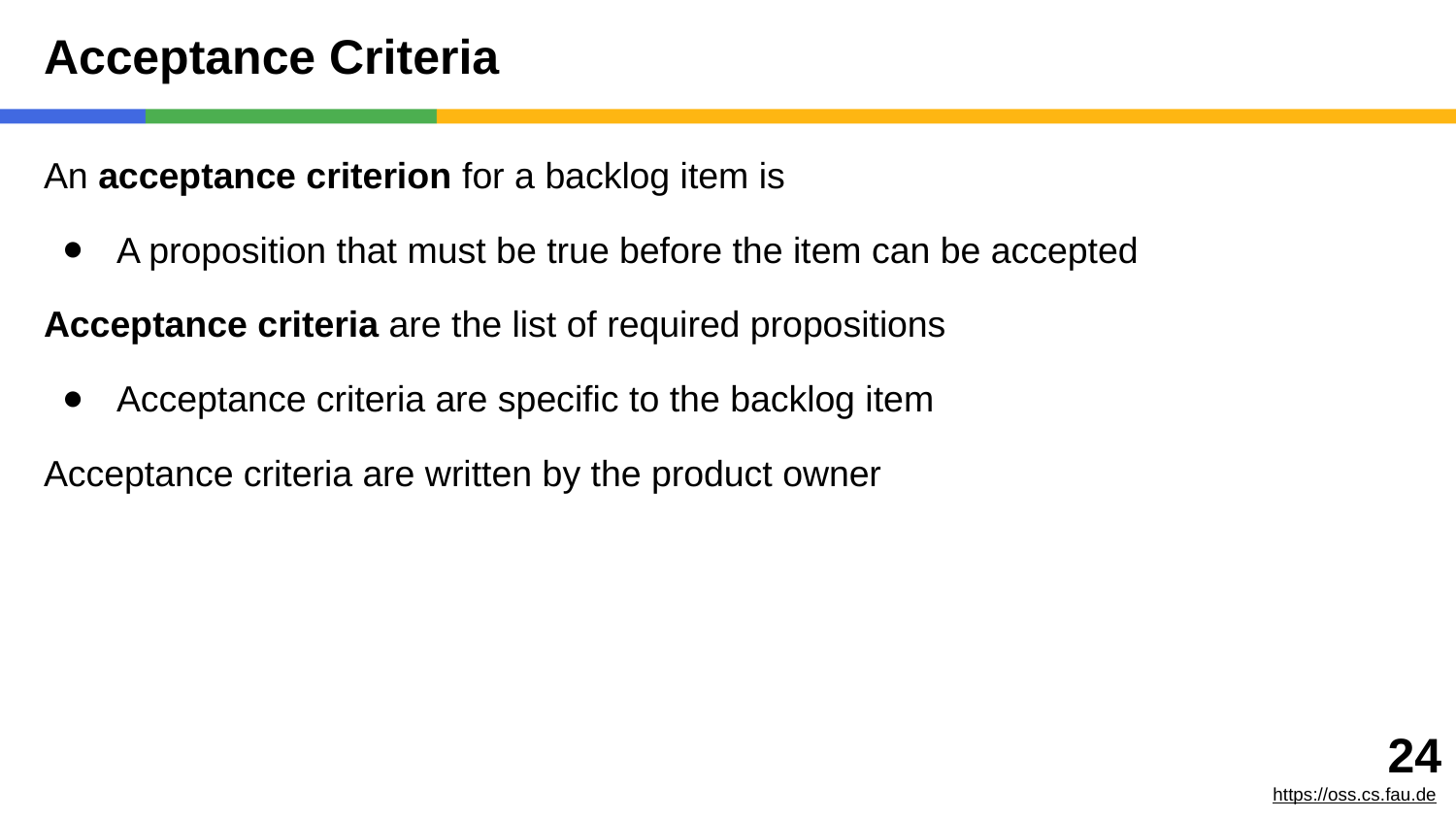

# Acceptance Criteria
An acceptance criterion for a backlog item is
A proposition that must be true before the item can be accepted
Acceptance criteria are the list of required propositions
Acceptance criteria are specific to the backlog item
Acceptance criteria are written by the product owner
24
https://oss.cs.fau.de